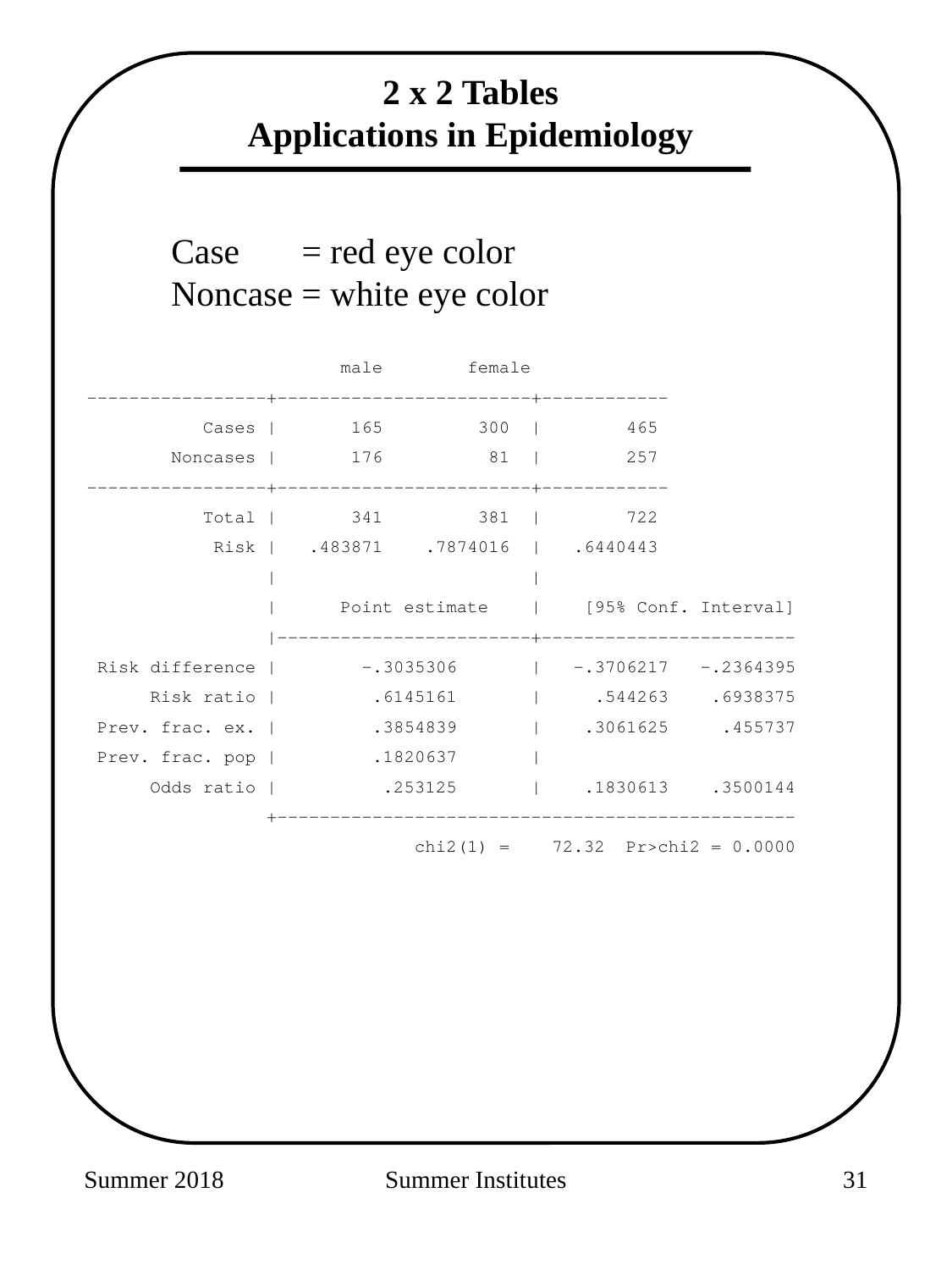

2 x 2 Tables
Applications in Epidemiology

Case       = red eye color
Noncase = white eye color
		male	female
-----------------+------------------------+------------
           Cases |       165         300  |        465
        Noncases |       176          81  |        257
-----------------+------------------------+------------
           Total |       341         381  |        722
	Risk |   .483871    .7874016  |   .6440443
                 |                        |
                 |      Point estimate    |    [95% Conf. Interval]
                 |------------------------+------------------------
 Risk difference |        -.3035306       |   -.3706217   -.2364395
      Risk ratio |         .6145161       |     .544263    .6938375
 Prev. frac. ex. |         .3854839       |    .3061625     .455737
 Prev. frac. pop |         .1820637       |
      Odds ratio |          .253125       |    .1830613    .3500144
                 +-------------------------------------------------
                               chi2(1) =    72.32  Pr>chi2 = 0.0000
Summer 2018
Summer Institutes
31